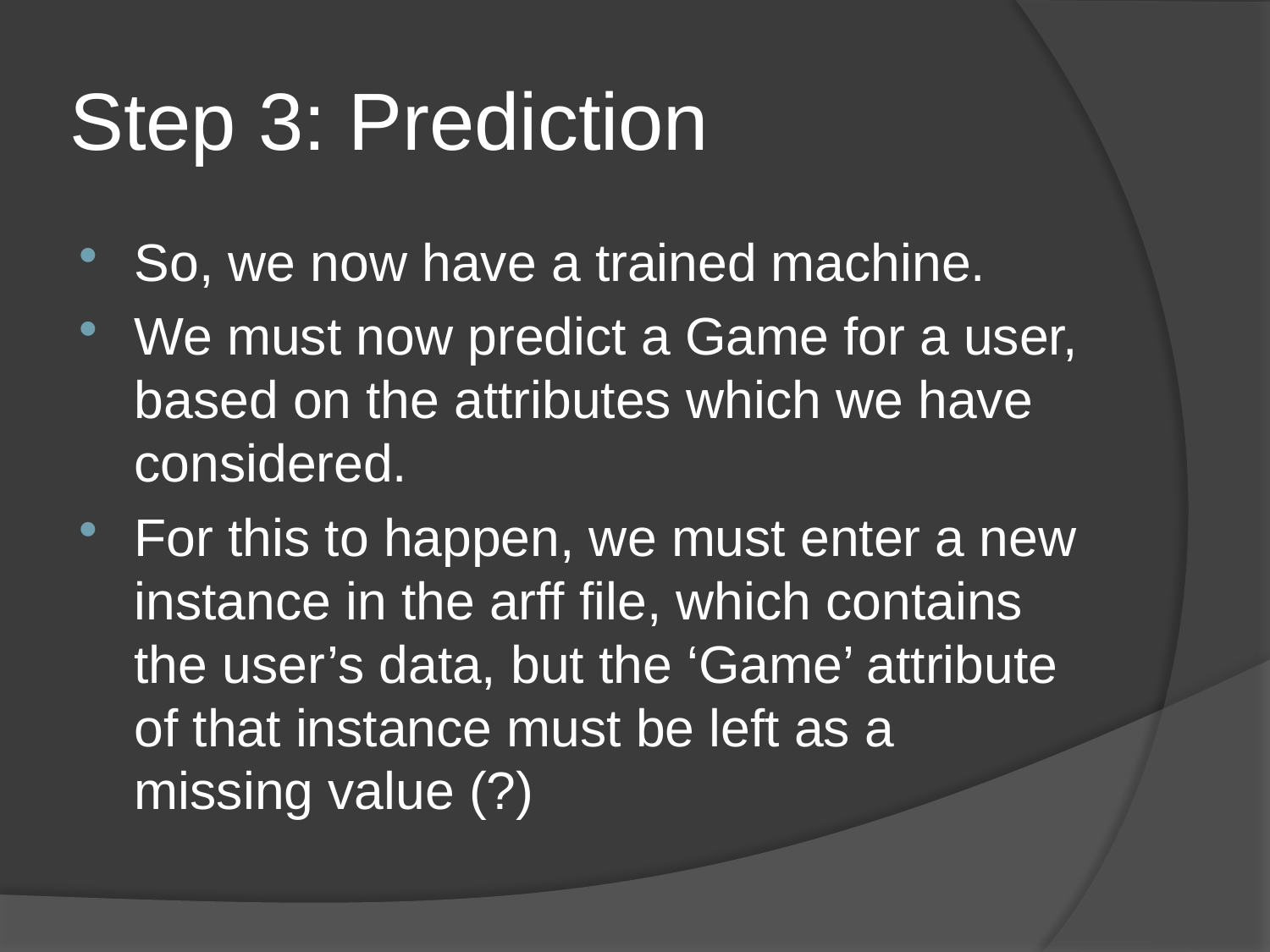

# Step 3: Prediction
So, we now have a trained machine.
We must now predict a Game for a user, based on the attributes which we have considered.
For this to happen, we must enter a new instance in the arff file, which contains the user’s data, but the ‘Game’ attribute of that instance must be left as a missing value (?)